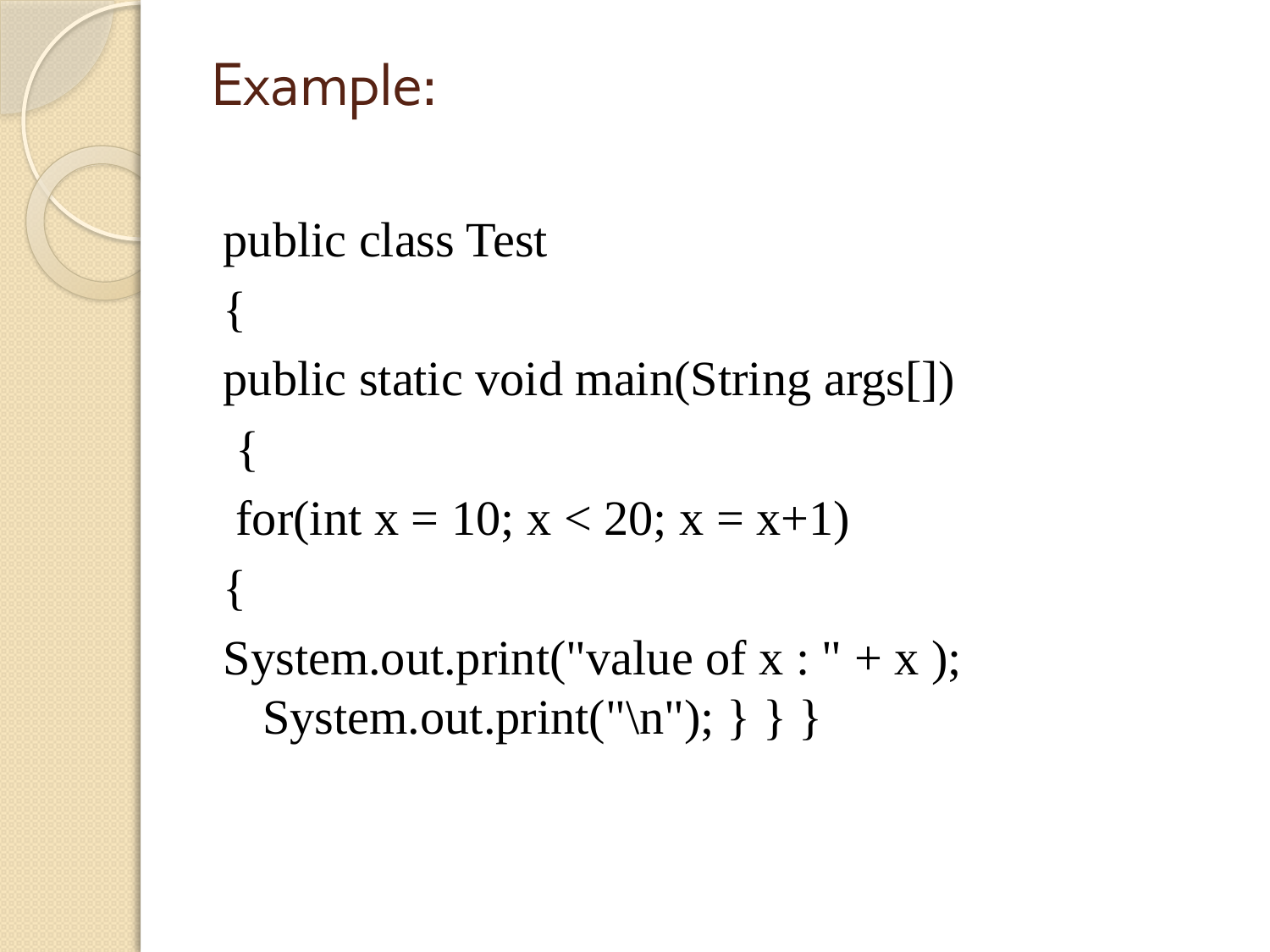

# Example:
public class Test
{
public static void main(String args[])
 {
 for(int x = 10; x < 20; x = x+1)
{
System.out.print("value of x : " + x ); System.out.print("\n"); } } }